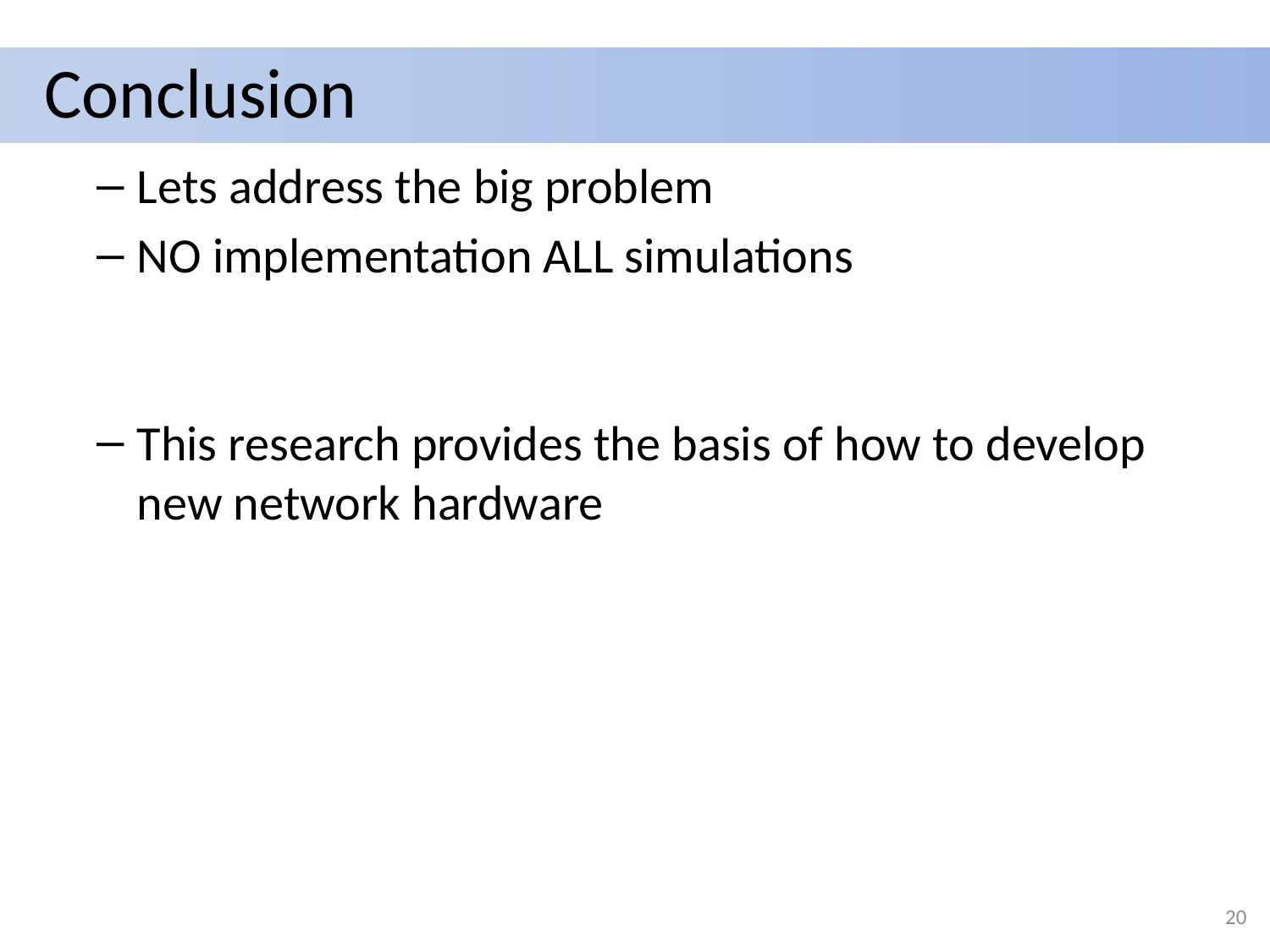

# Conclusion
Lets address the big problem
NO implementation ALL simulations

This research provides the basis of how to develop new network hardware

20